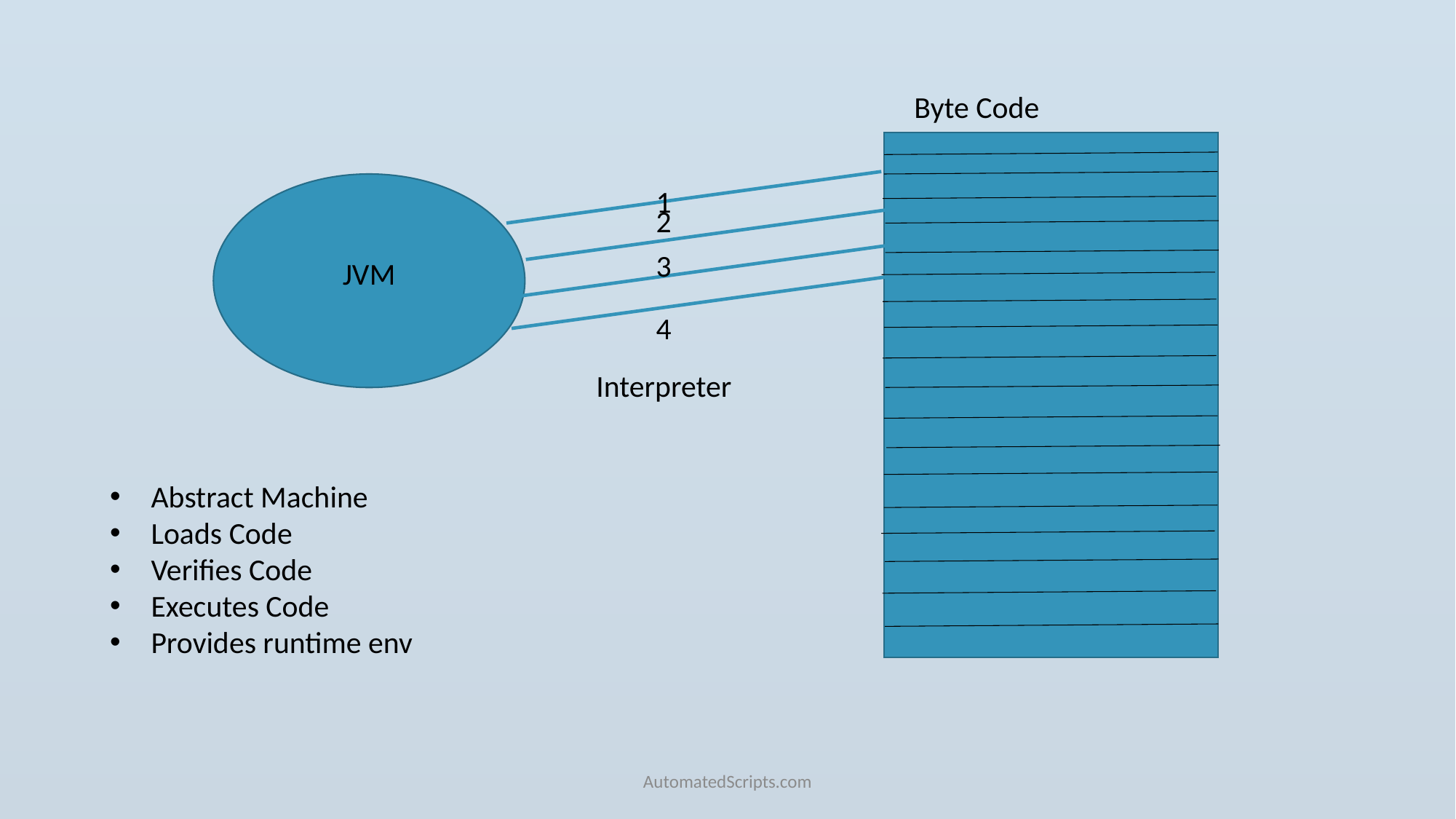

Byte Code

1
2
3
JVM
4
Interpreter
Abstract Machine
Loads Code
Verifies Code
Executes Code
Provides runtime env
AutomatedScripts.com